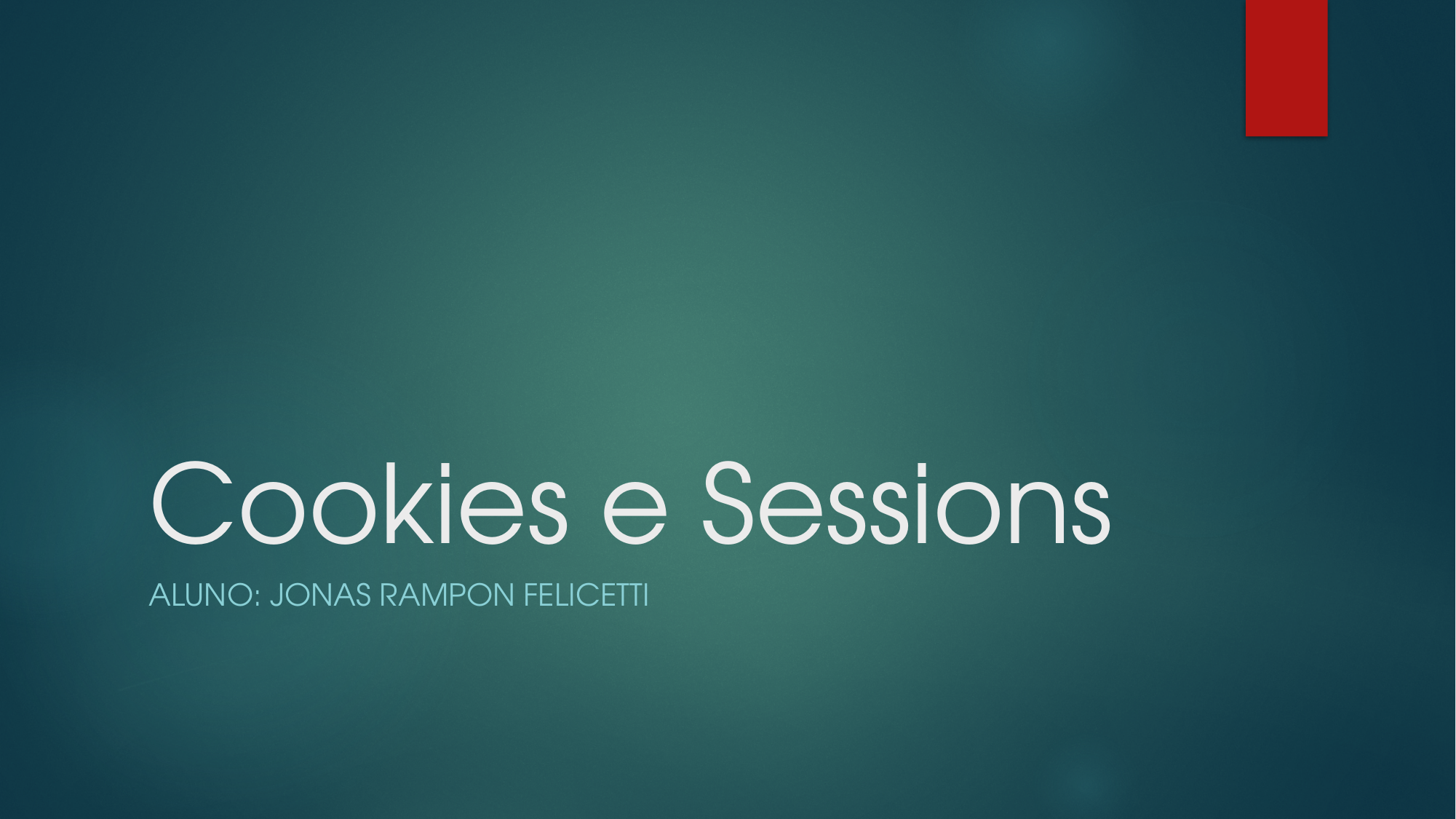

# Cookies e Sessions
Aluno: Jonas rampon Felicetti